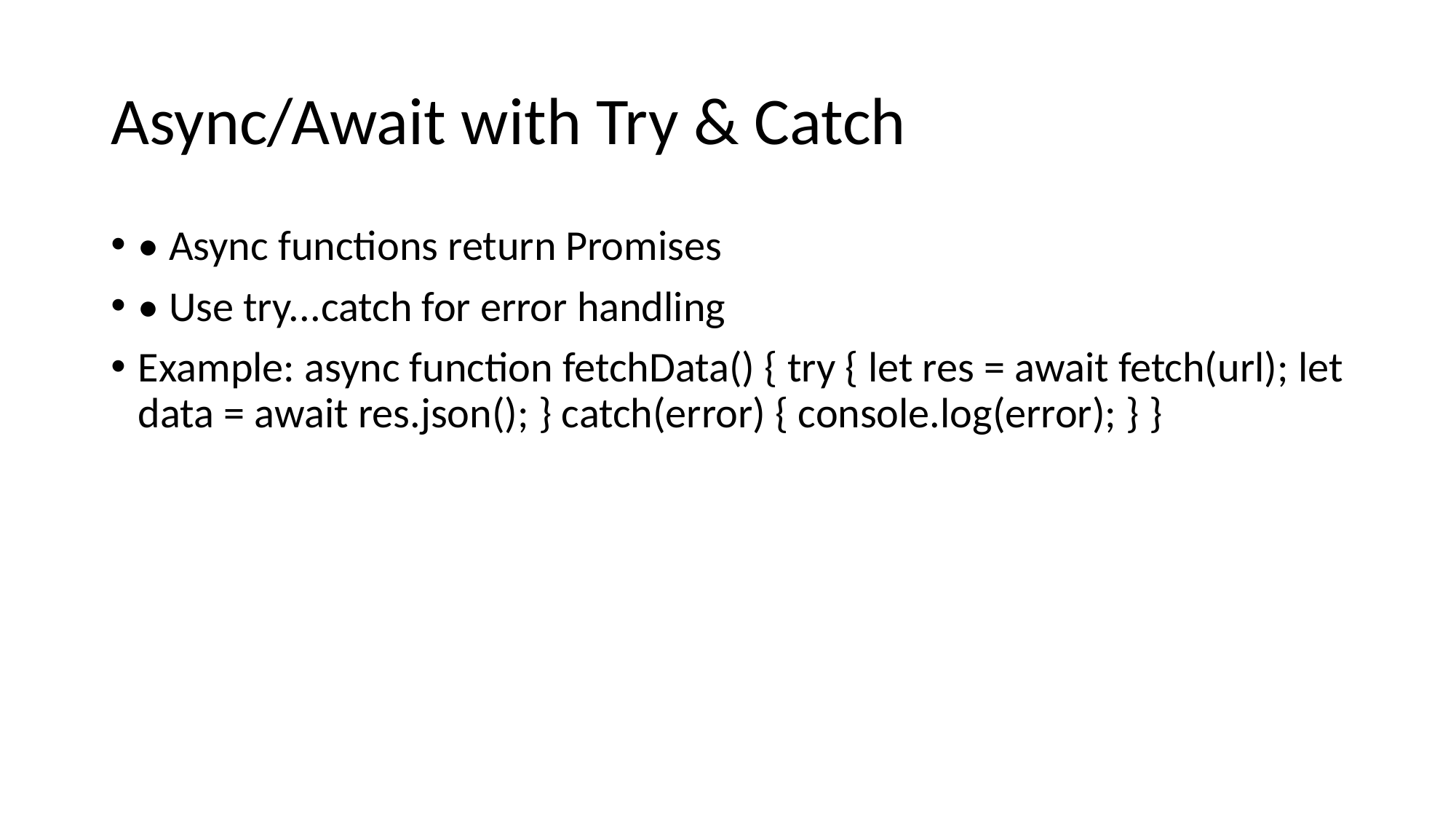

# Async/Await with Try & Catch
• Async functions return Promises
• Use try...catch for error handling
Example: async function fetchData() { try { let res = await fetch(url); let data = await res.json(); } catch(error) { console.log(error); } }